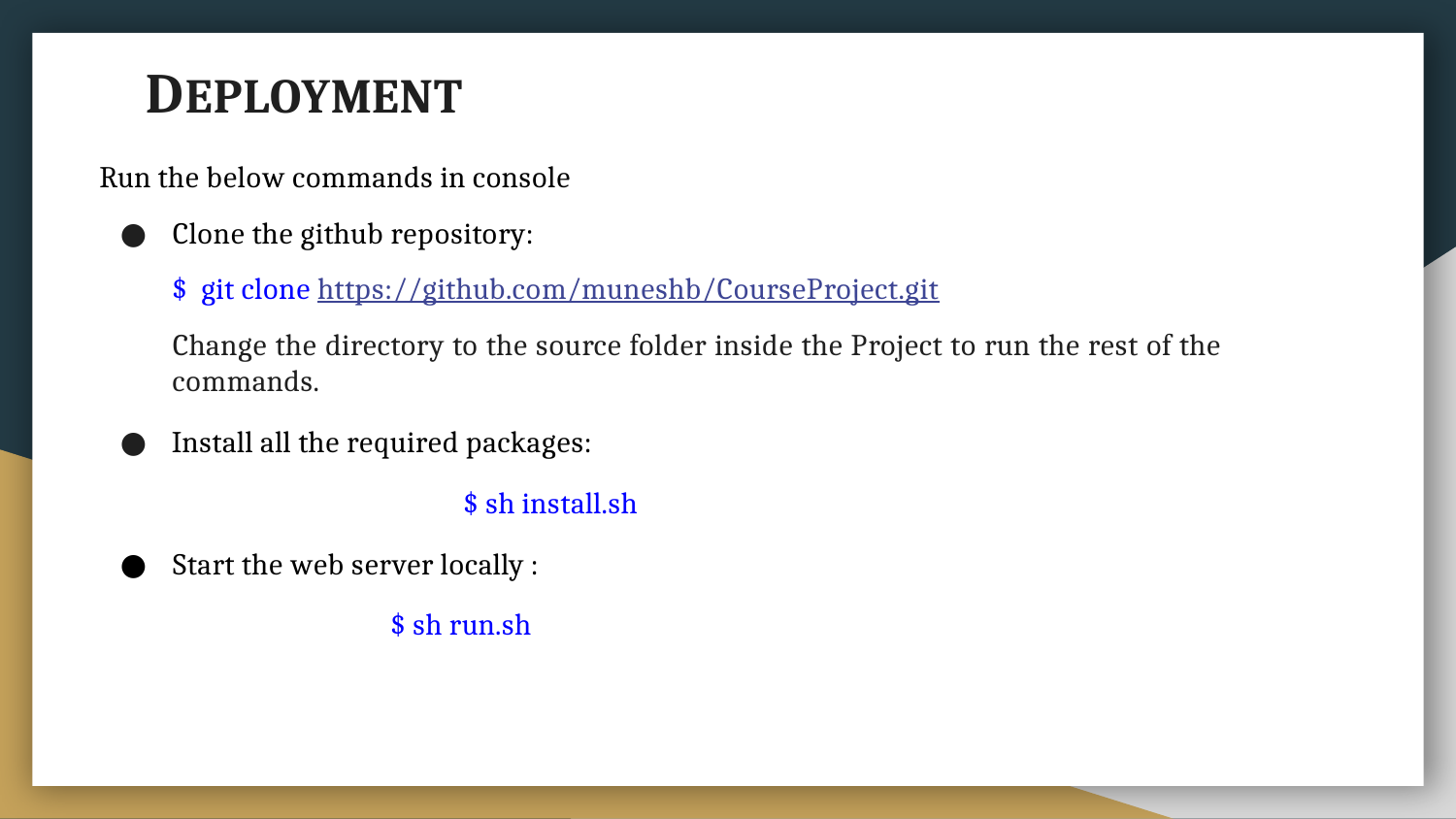

# DEPLOYMENT
Run the below commands in console
Clone the github repository:
$  git clone https://github.com/muneshb/CourseProject.git
Change the directory to the source folder inside the Project to run the rest of the commands.
Install all the required packages:
 		$ sh install.sh
Start the web server locally :
	$ sh run.sh